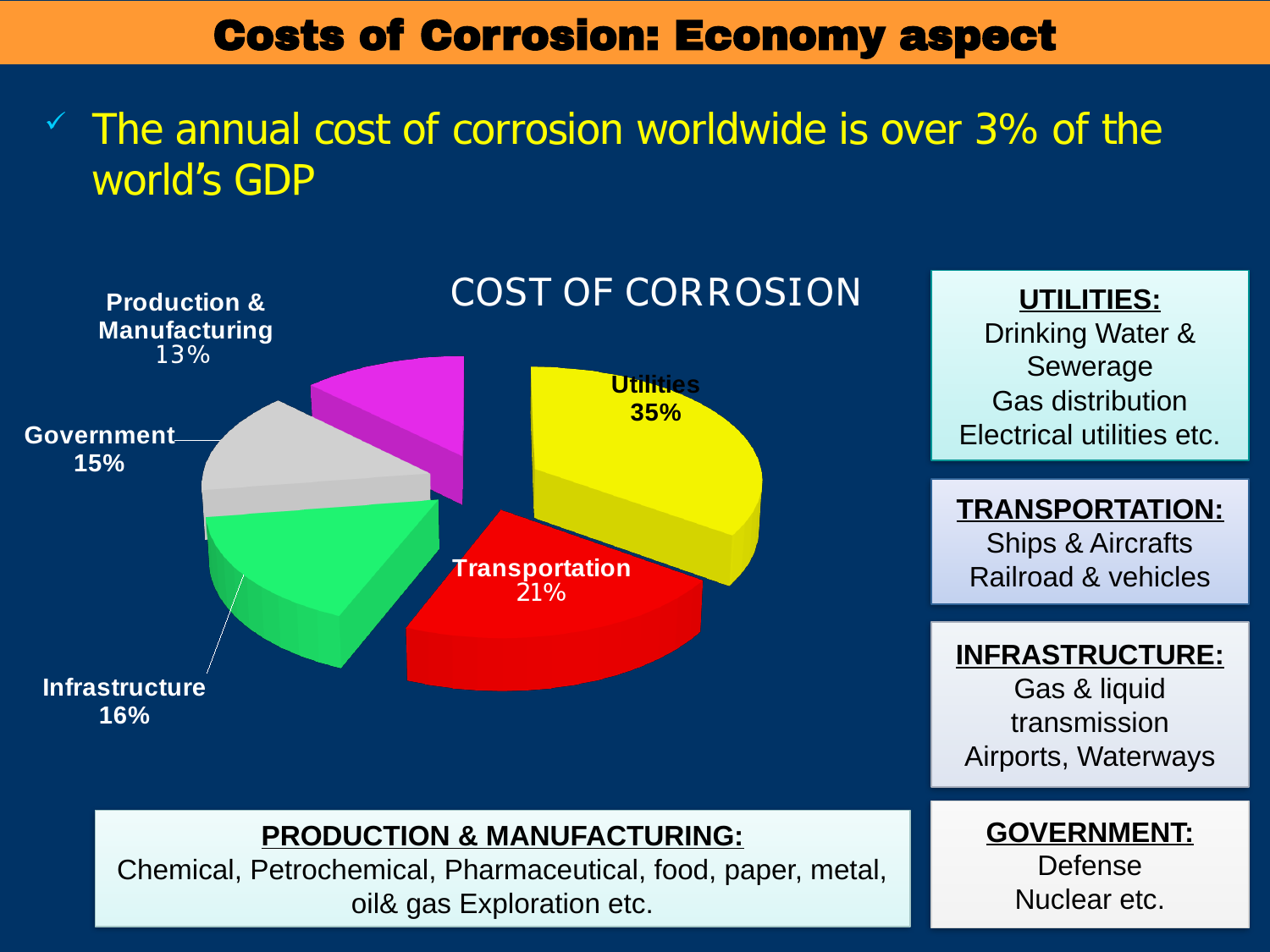

Costs of Corrosion: Economy aspect
The annual cost of corrosion worldwide is over 3% of the world’s GDP

[unsupported chart]

UTILITIES:
Drinking Water & Sewerage
Gas distribution
Electrical utilities etc.
TRANSPORTATION:
Ships & Aircrafts
Railroad & vehicles

INFRASTRUCTURE:
Gas & liquid transmission
Airports, Waterways

GOVERNMENT:
Defense
Nuclear etc.

PRODUCTION & MANUFACTURING:
Chemical, Petrochemical, Pharmaceutical, food, paper, metal, oil& gas Exploration etc.